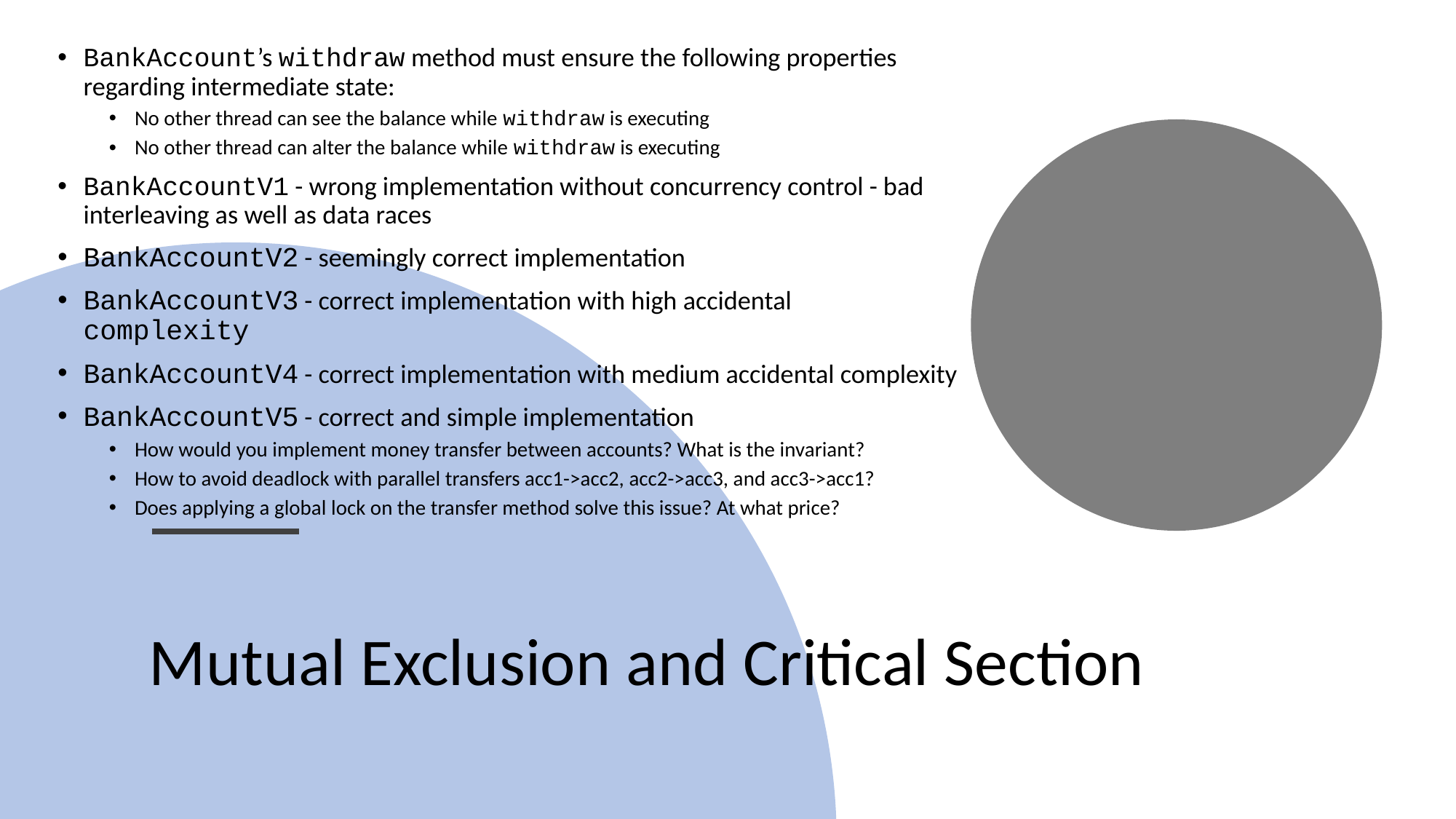

BankAccount’s withdraw method must ensure the following properties regarding intermediate state:
No other thread can see the balance while withdraw is executing
No other thread can alter the balance while withdraw is executing
BankAccountV1 - wrong implementation without concurrency control - bad interleaving as well as data races
BankAccountV2 - seemingly correct implementation
BankAccountV3 - correct implementation with high accidental complexity
BankAccountV4 - correct implementation with medium accidental complexity
BankAccountV5 - correct and simple implementation
How would you implement money transfer between accounts? What is the invariant?
How to avoid deadlock with parallel transfers acc1->acc2, acc2->acc3, and acc3->acc1?
Does applying a global lock on the transfer method solve this issue? At what price?

# Mutual Exclusion and Critical Section